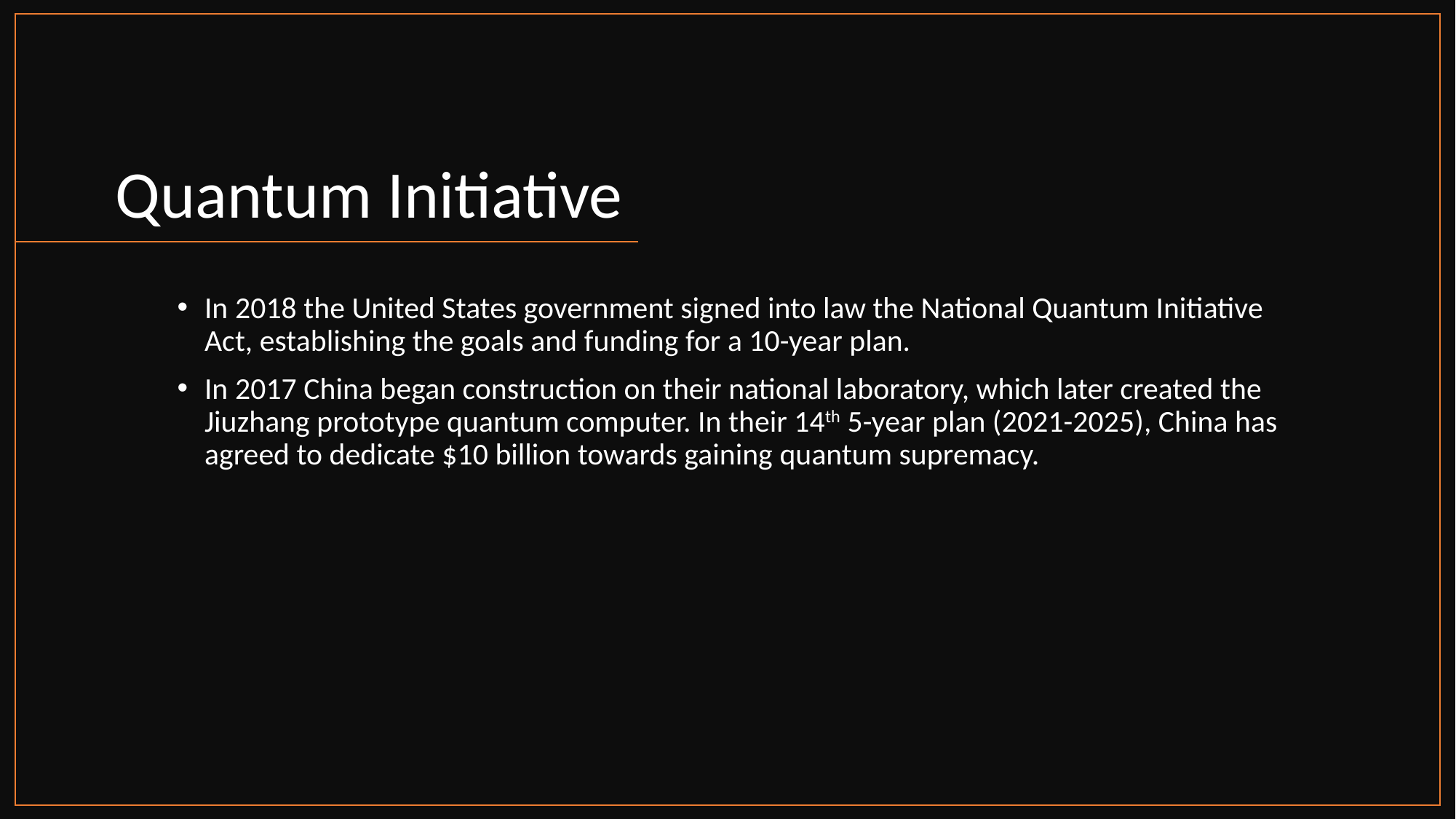

# Quantum Initiative
In 2018 the United States government signed into law the National Quantum Initiative Act, establishing the goals and funding for a 10-year plan.
In 2017 China began construction on their national laboratory, which later created the Jiuzhang prototype quantum computer. In their 14th 5-year plan (2021-2025), China has agreed to dedicate $10 billion towards gaining quantum supremacy.